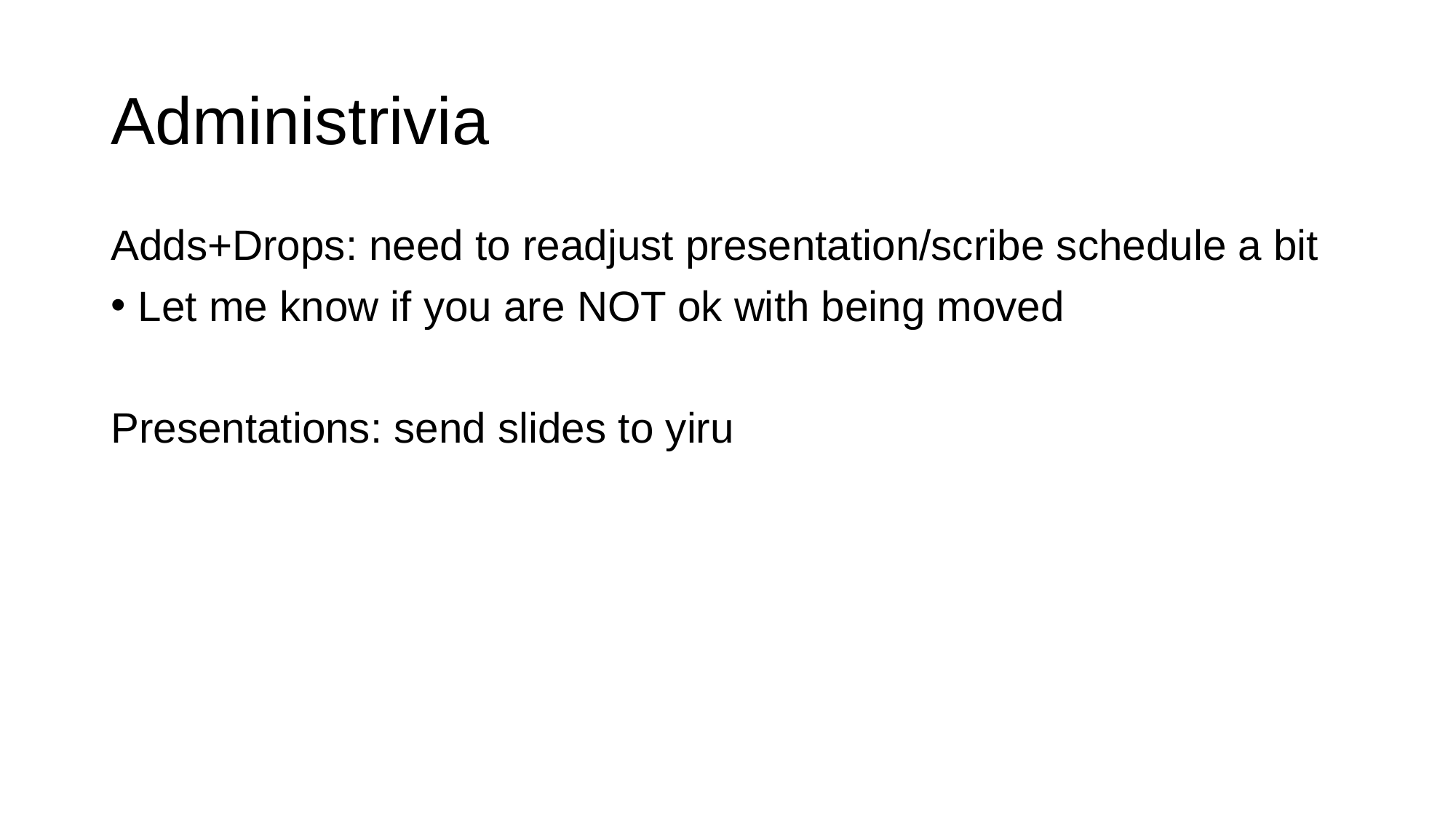

# Administrivia
Adds+Drops: need to readjust presentation/scribe schedule a bit
Let me know if you are NOT ok with being moved

Presentations: send slides to yiru